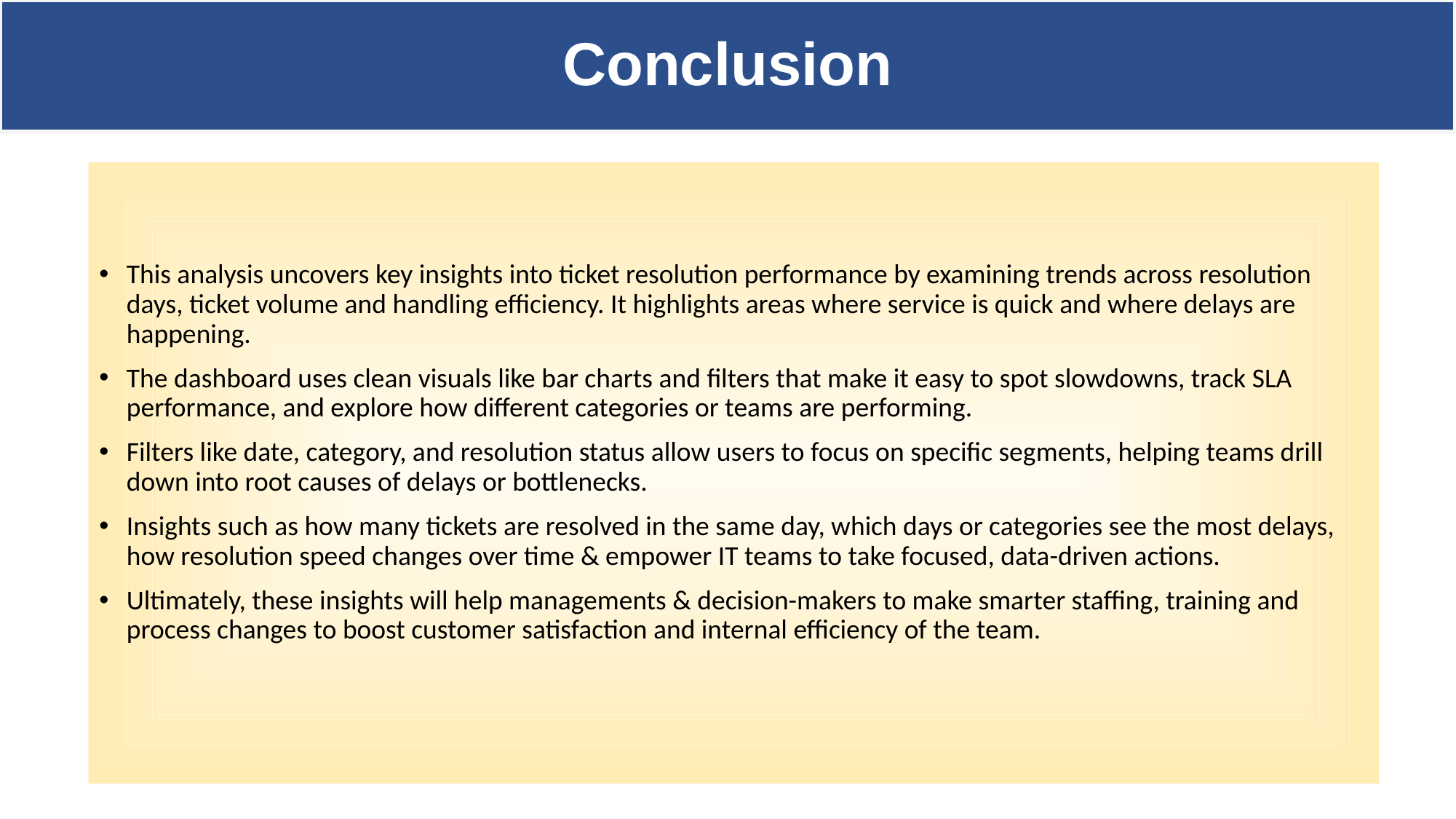

Conclusion

This analysis uncovers key insights into ticket resolution performance by examining trends across resolution days, ticket volume and handling efficiency. It highlights areas where service is quick and where delays are happening.
The dashboard uses clean visuals like bar charts and filters that make it easy to spot slowdowns, track SLA performance, and explore how different categories or teams are performing.
Filters like date, category, and resolution status allow users to focus on specific segments, helping teams drill down into root causes of delays or bottlenecks.
Insights such as how many tickets are resolved in the same day, which days or categories see the most delays, how resolution speed changes over time & empower IT teams to take focused, data-driven actions.
Ultimately, these insights will help managements & decision-makers to make smarter staffing, training and process changes to boost customer satisfaction and internal efficiency of the team.